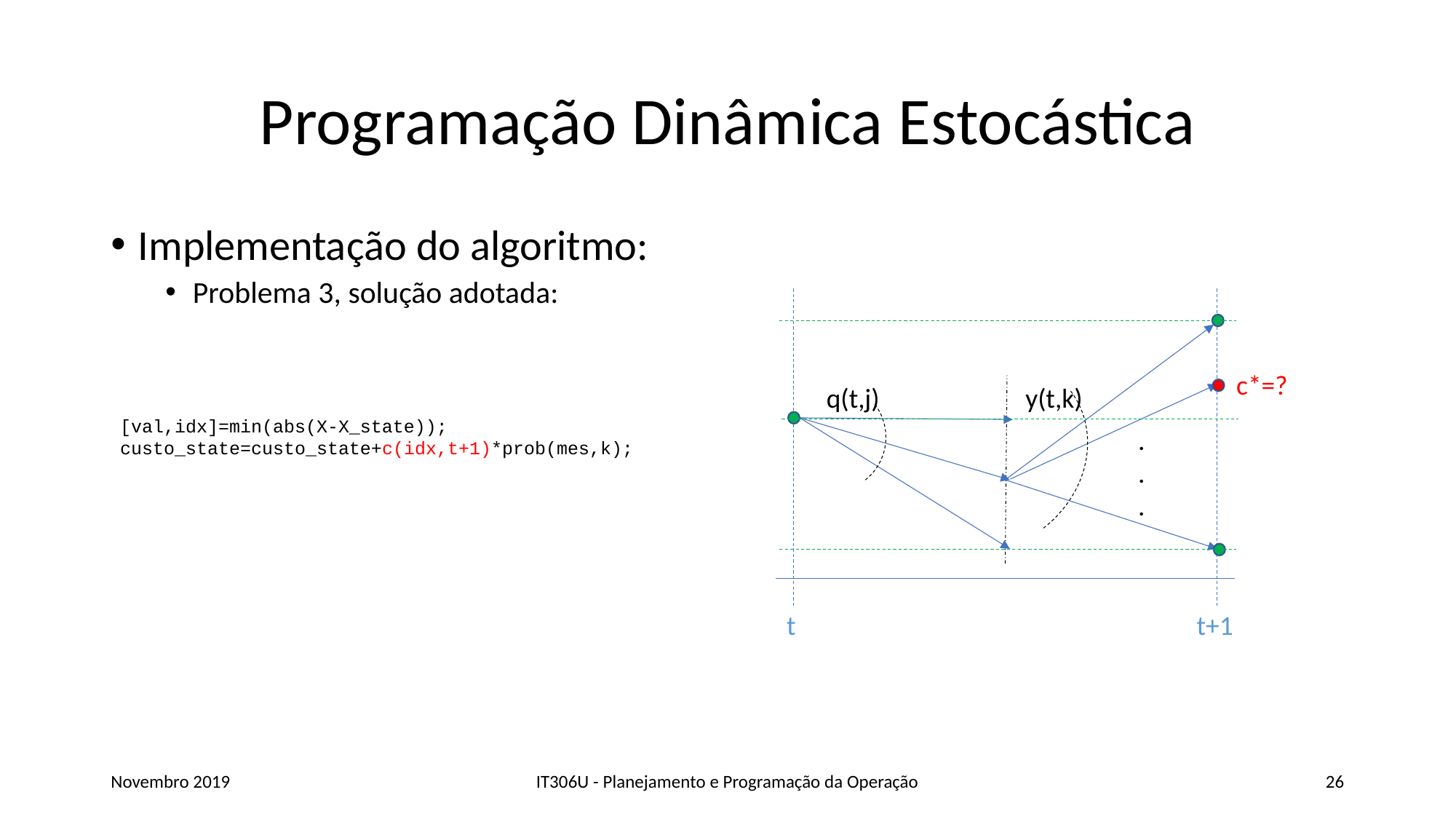

# Programação Dinâmica Estocástica
Implementação do algoritmo:
Problema 3, solução adotada:

c*=?
q(t,j)
y(t,k)

[val,idx]=min(abs(X-X_state));
custo_state=custo_state+c(idx,t+1)*prob(mes,k);

.
.
.

t
t+1
Novembro 2019
IT306U - Planejamento e Programação da Operação
26